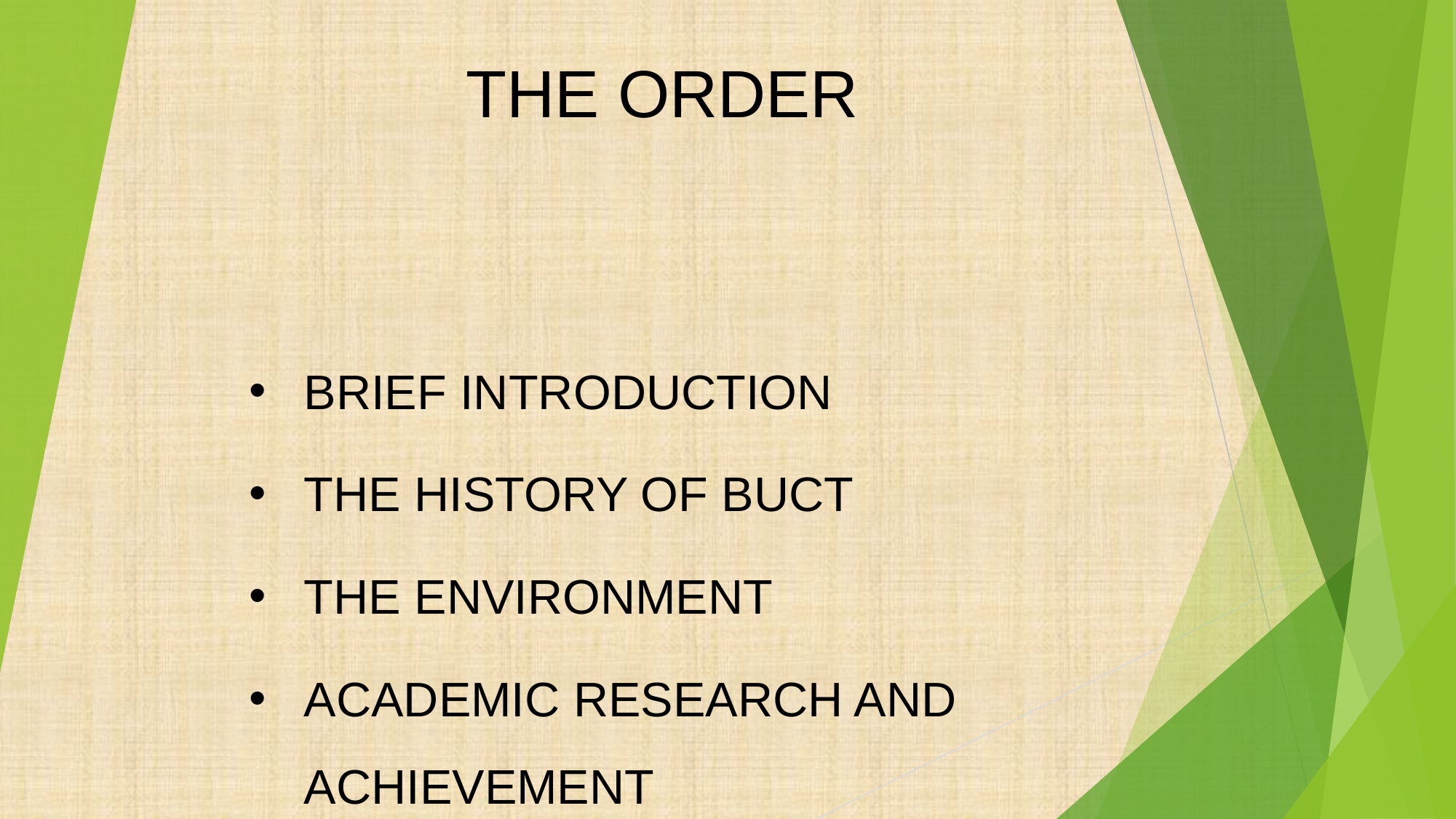

# THE ORDER
BRIEF INTRODUCTION
THE HISTORY OF BUCT
THE ENVIRONMENT
ACADEMIC RESEARCH AND ACHIEVEMENT
CAMPUS CULTURAL TRADITION
ALUMNUS